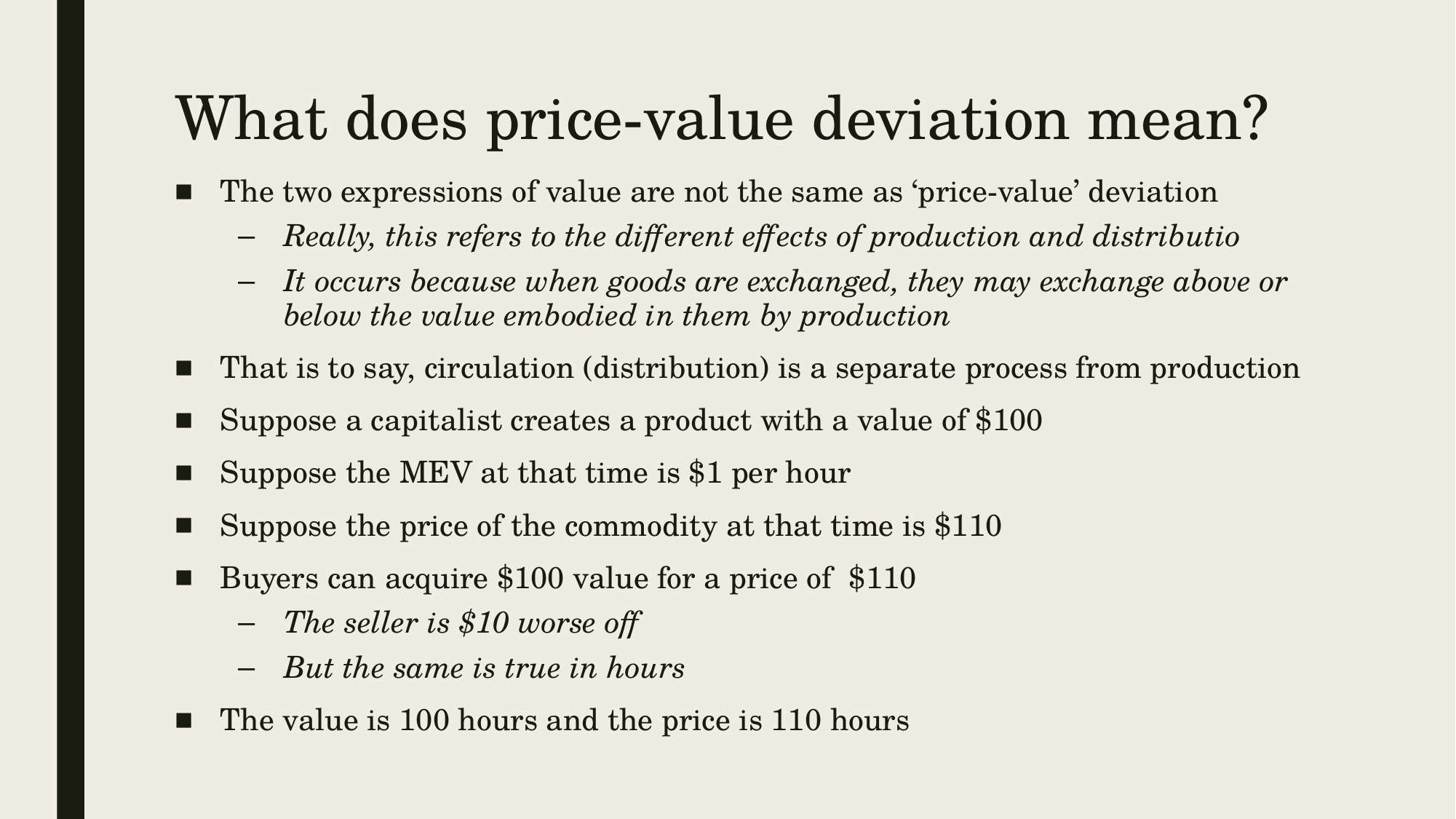

# What does price-value deviation mean?
The two expressions of value are not the same as ‘price-value’ deviation
Really, this refers to the different effects of production and distributio
It occurs because when goods are exchanged, they may exchange above or below the value embodied in them by production
That is to say, circulation (distribution) is a separate process from production
Suppose a capitalist creates a product with a value of $100
Suppose the MEV at that time is $1 per hour
Suppose the price of the commodity at that time is $110
Buyers can acquire $100 value for a price of  $110
The seller is $10 worse off
But the same is true in hours
The value is 100 hours and the price is 110 hours